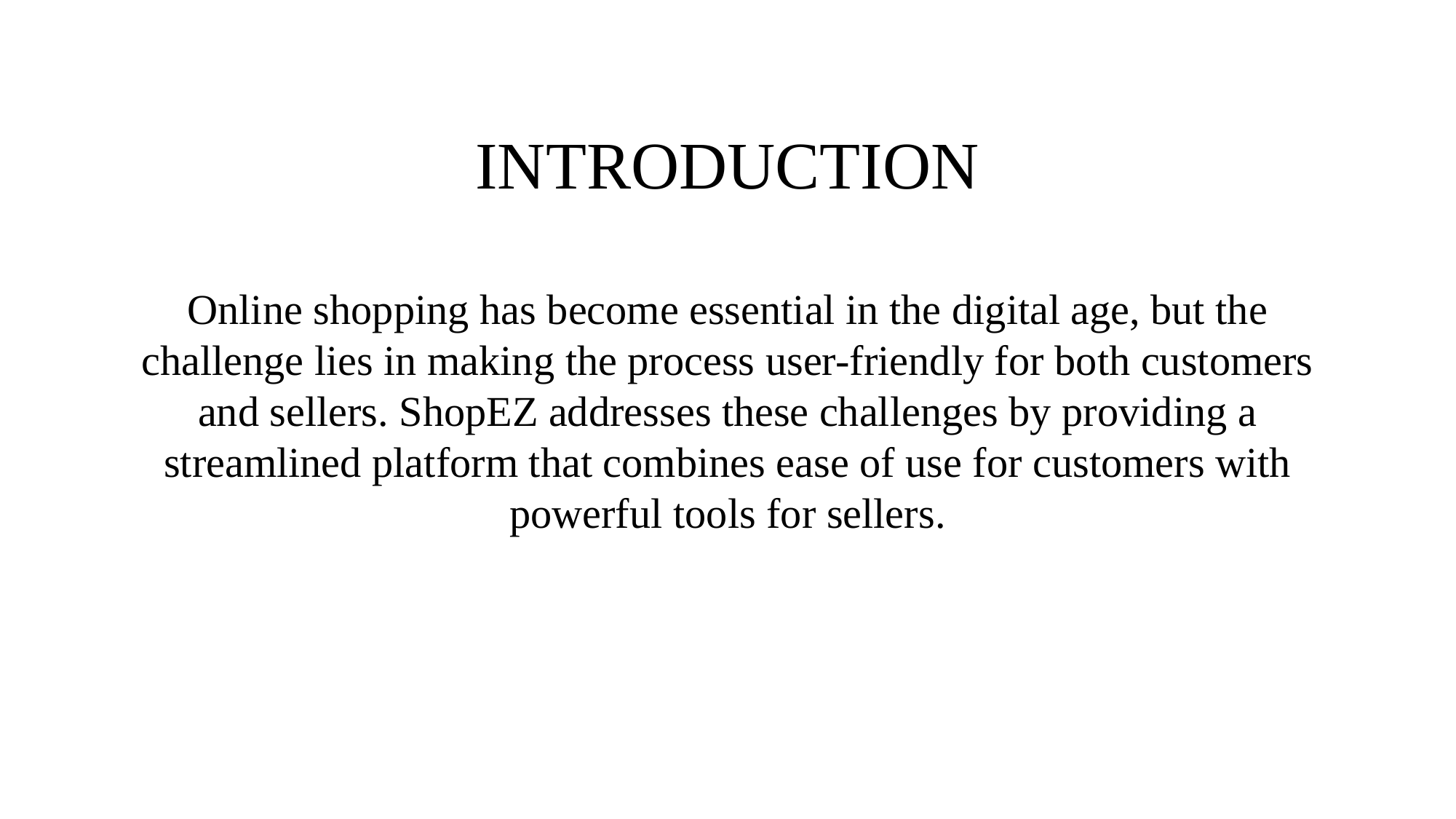

INTRODUCTION
Online shopping has become essential in the digital age, but the challenge lies in making the process user-friendly for both customers and sellers. ShopEZ addresses these challenges by providing a streamlined platform that combines ease of use for customers with powerful tools for sellers.